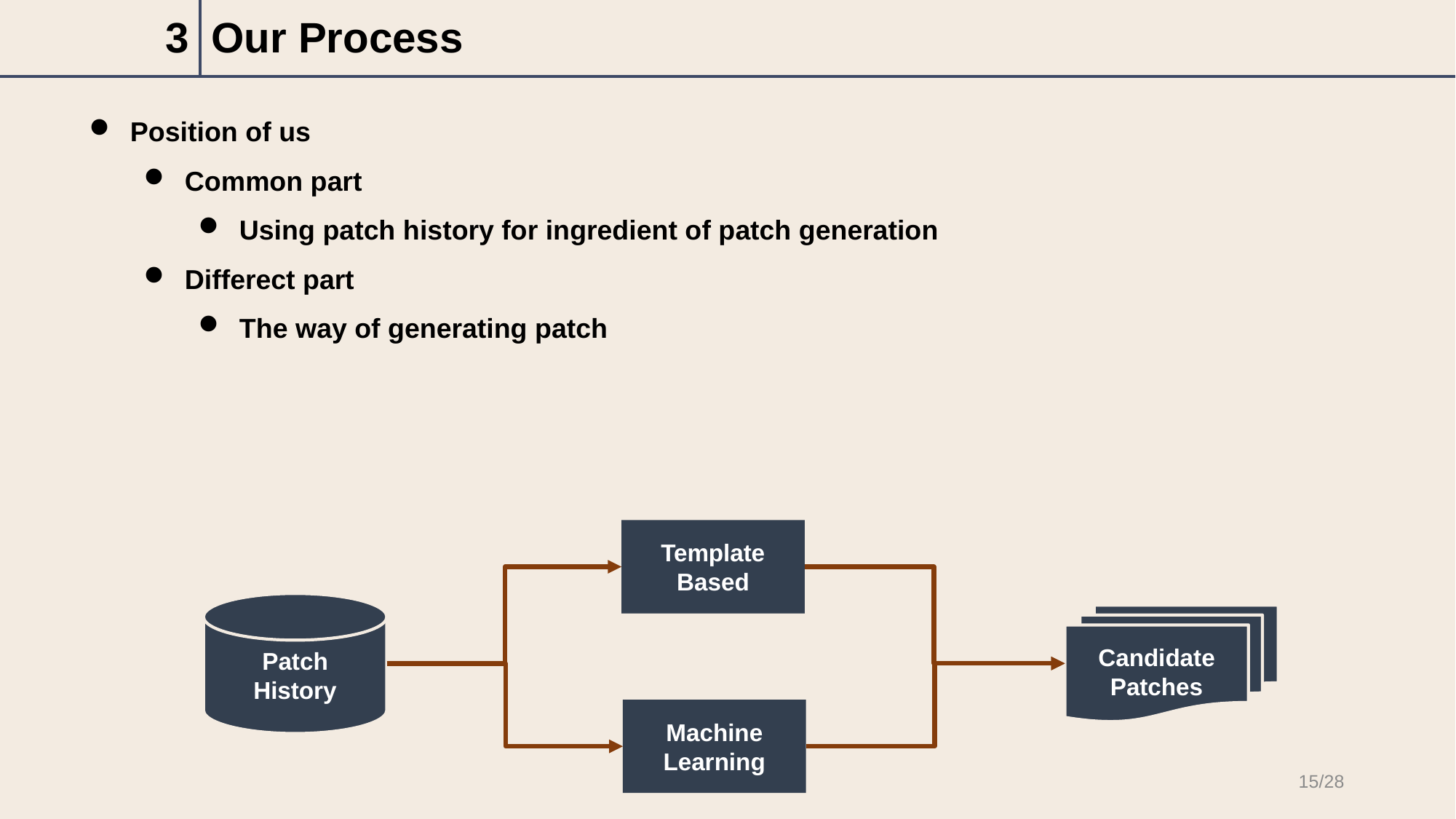

| 3 | Our Process |
| --- | --- |
Position of us
Common part
Using patch history for ingredient of patch generation
Differect part
The way of generating patch
Template
Based
Patch
History
Candidate
Patches
Machine
Learning
15/28